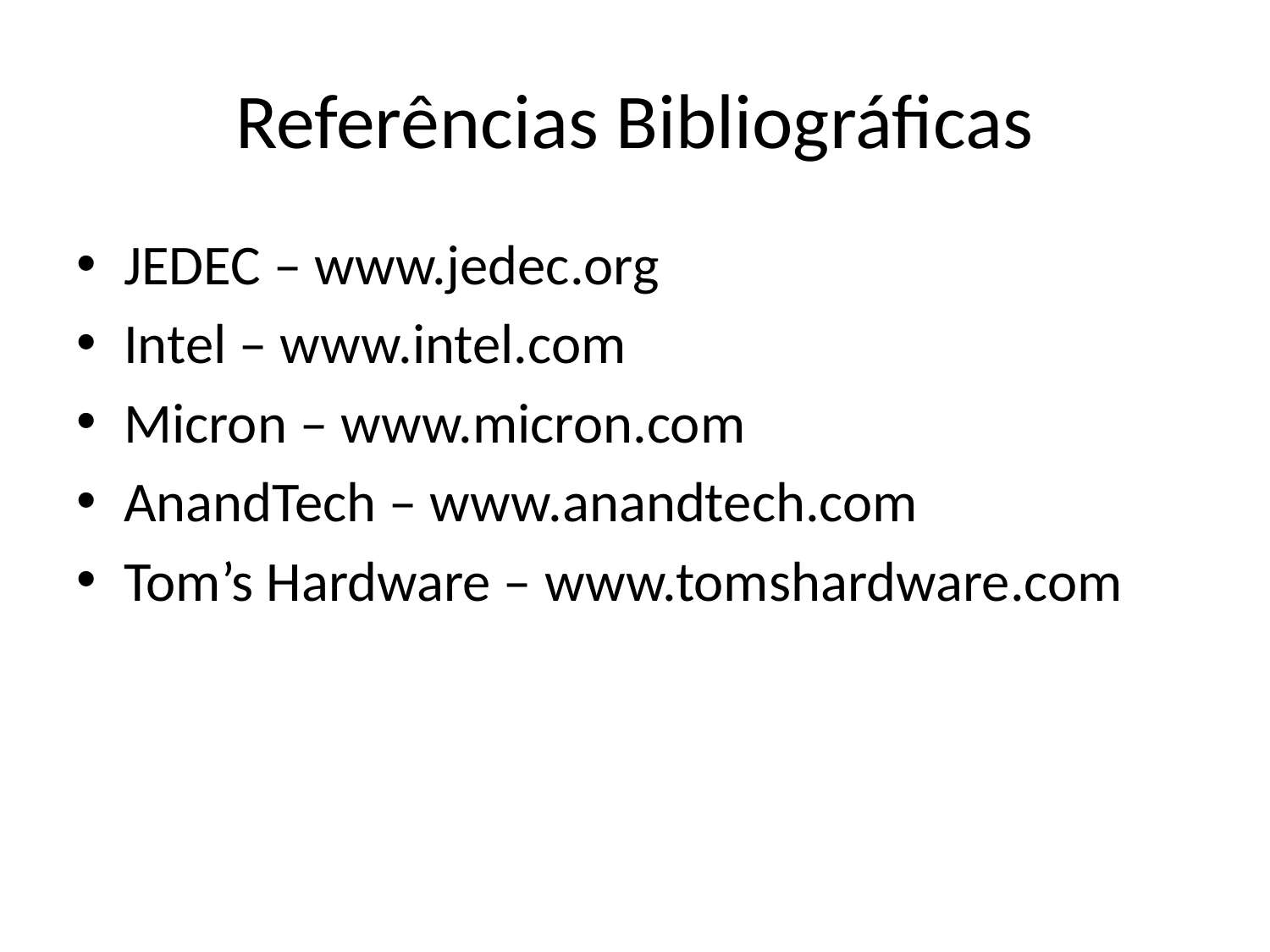

# Referências Bibliográficas
JEDEC – www.jedec.org
Intel – www.intel.com
Micron – www.micron.com
AnandTech – www.anandtech.com
Tom’s Hardware – www.tomshardware.com